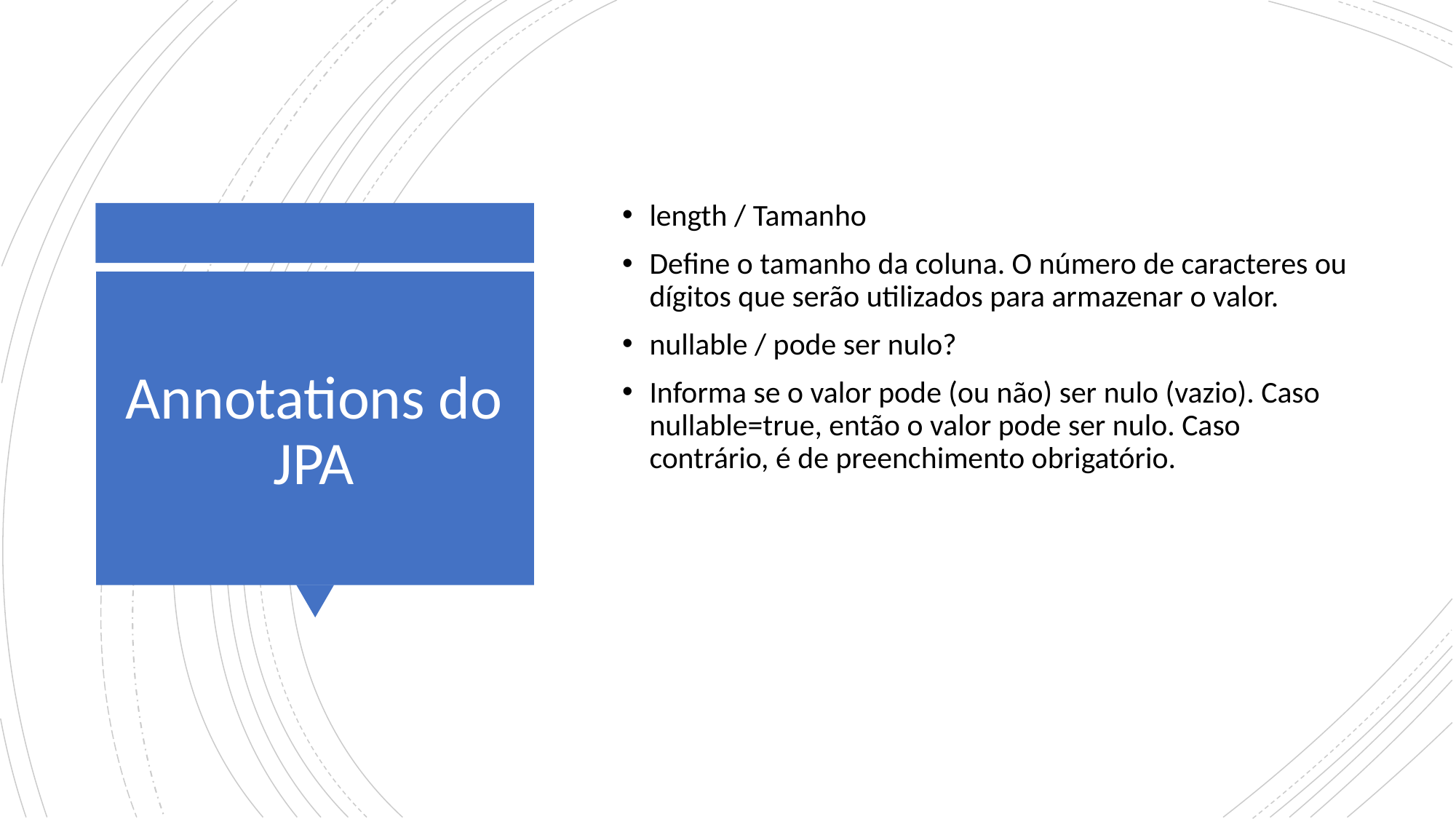

length / Tamanho
Define o tamanho da coluna. O número de caracteres ou dígitos que serão utilizados para armazenar o valor.
nullable / pode ser nulo?
Informa se o valor pode (ou não) ser nulo (vazio). Caso nullable=true, então o valor pode ser nulo. Caso contrário, é de preenchimento obrigatório.

# Annotations do JPA